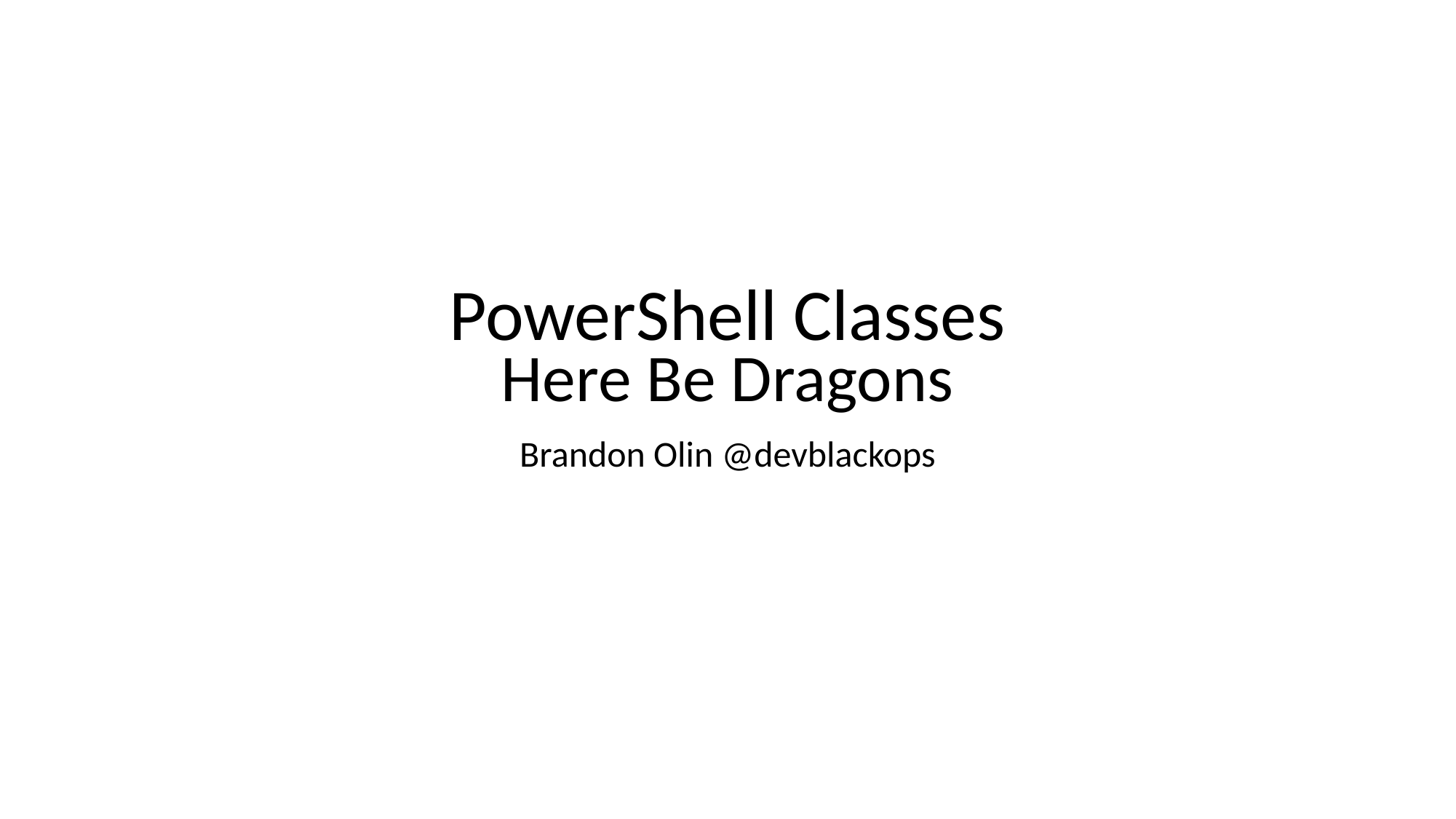

# PowerShell Classes Here Be Dragons
Brandon Olin @devblackops